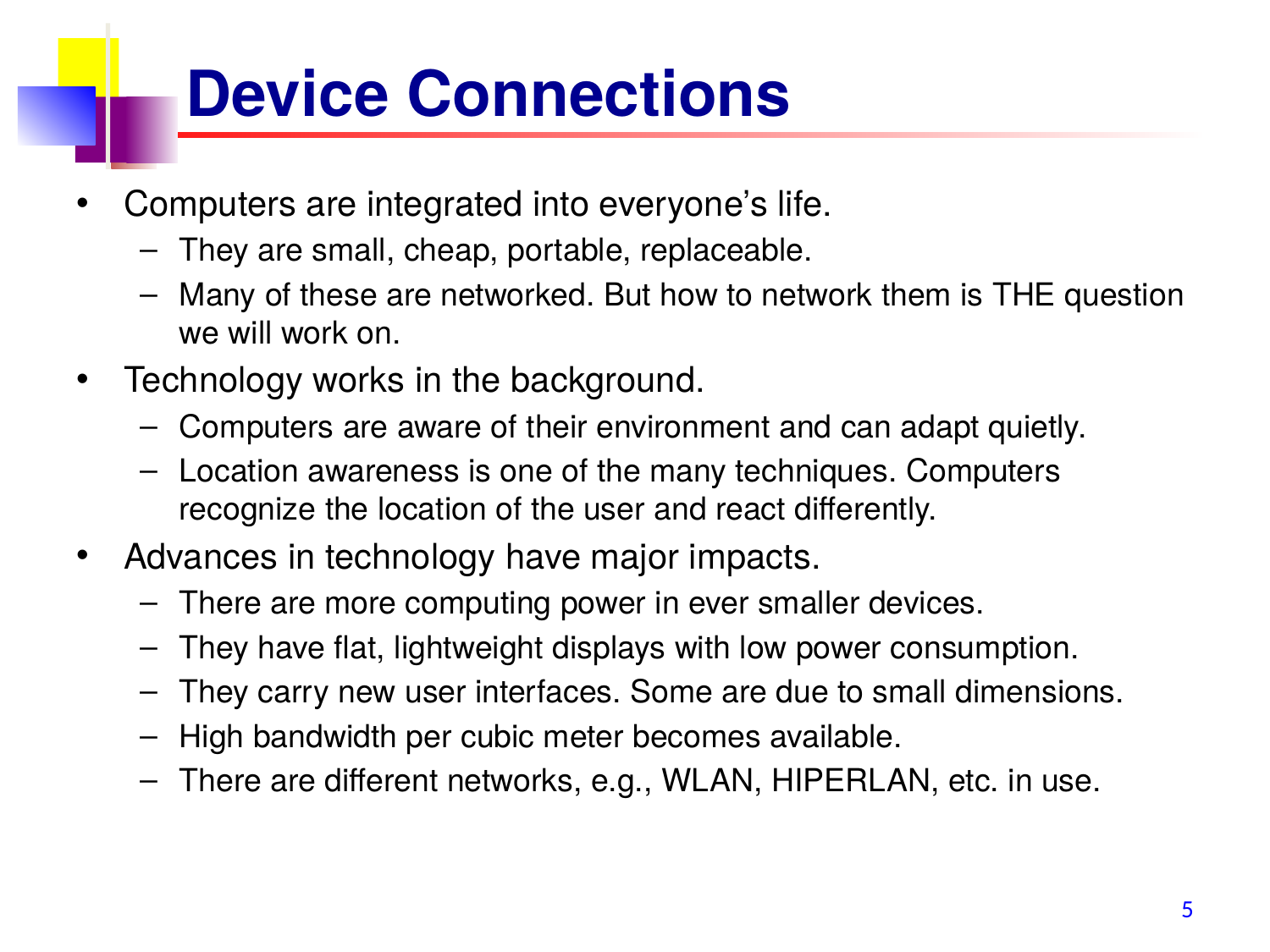

# Device Connections
Computers are integrated into everyone’s life.
They are small, cheap, portable, replaceable.
Many of these are networked. But how to network them is THE question we will work on.
Technology works in the background.
Computers are aware of their environment and can adapt quietly.
Location awareness is one of the many techniques. Computers recognize the location of the user and react differently.
Advances in technology have major impacts.
There are more computing power in ever smaller devices.
They have flat, lightweight displays with low power consumption.
They carry new user interfaces. Some are due to small dimensions.
High bandwidth per cubic meter becomes available.
There are different networks, e.g., WLAN, HIPERLAN, etc. in use.
5